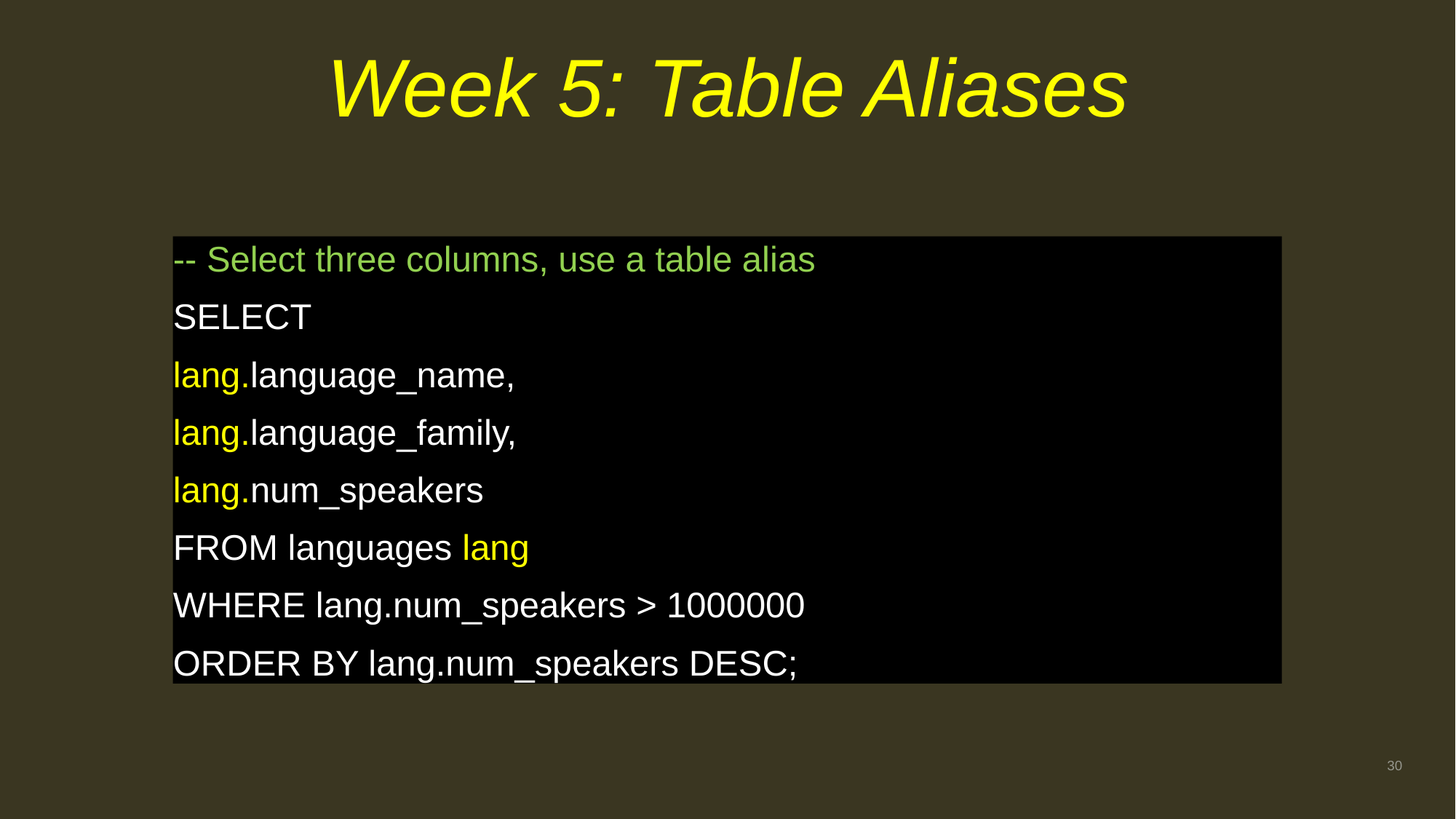

# Week 5: Table Aliases
-- Select three columns, use a table alias
SELECT
	lang.language_name,
	lang.language_family,
	lang.num_speakers
	FROM languages lang
	WHERE lang.num_speakers > 1000000
	ORDER BY lang.num_speakers DESC;
30